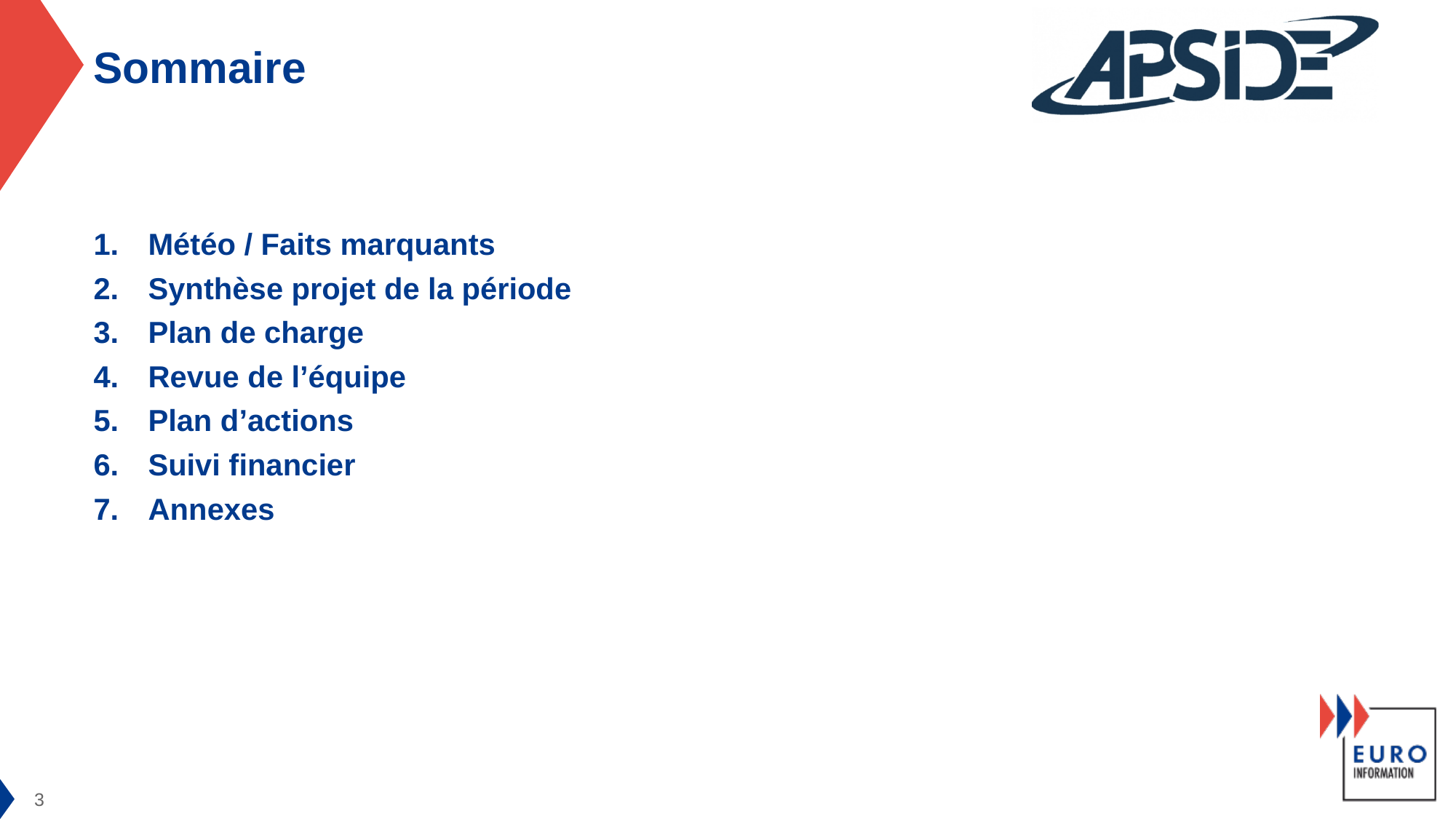

# Sommaire
Météo / Faits marquants
Synthèse projet de la période
Plan de charge
Revue de l’équipe
Plan d’actions
Suivi financier
Annexes
3